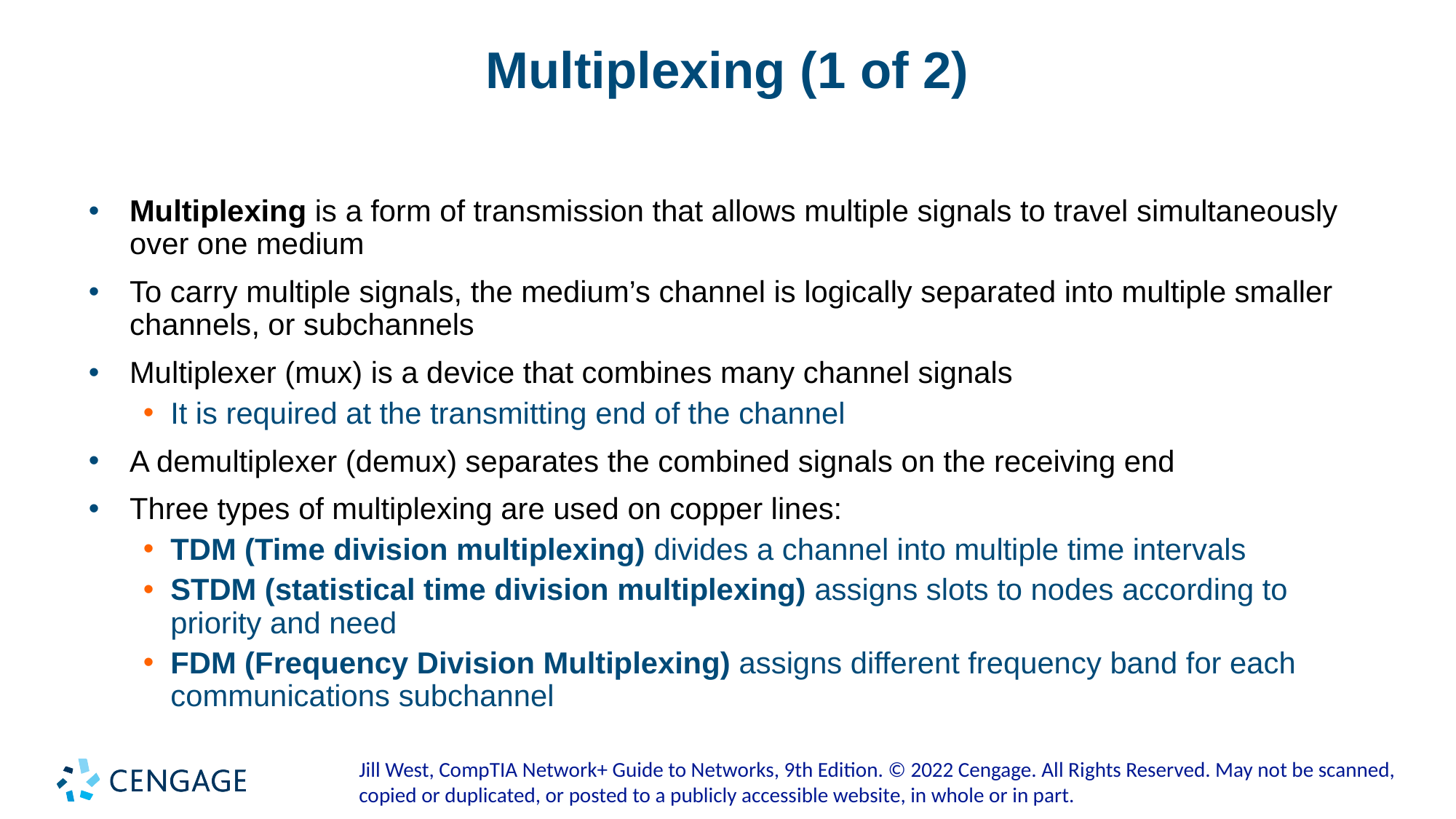

# Multiplexing (1 of 2)
Multiplexing is a form of transmission that allows multiple signals to travel simultaneously over one medium
To carry multiple signals, the medium’s channel is logically separated into multiple smaller channels, or subchannels
Multiplexer (mux) is a device that combines many channel signals
It is required at the transmitting end of the channel
A demultiplexer (demux) separates the combined signals on the receiving end
Three types of multiplexing are used on copper lines:
TDM (Time division multiplexing) divides a channel into multiple time intervals
STDM (statistical time division multiplexing) assigns slots to nodes according to priority and need
FDM (Frequency Division Multiplexing) assigns different frequency band for each communications subchannel